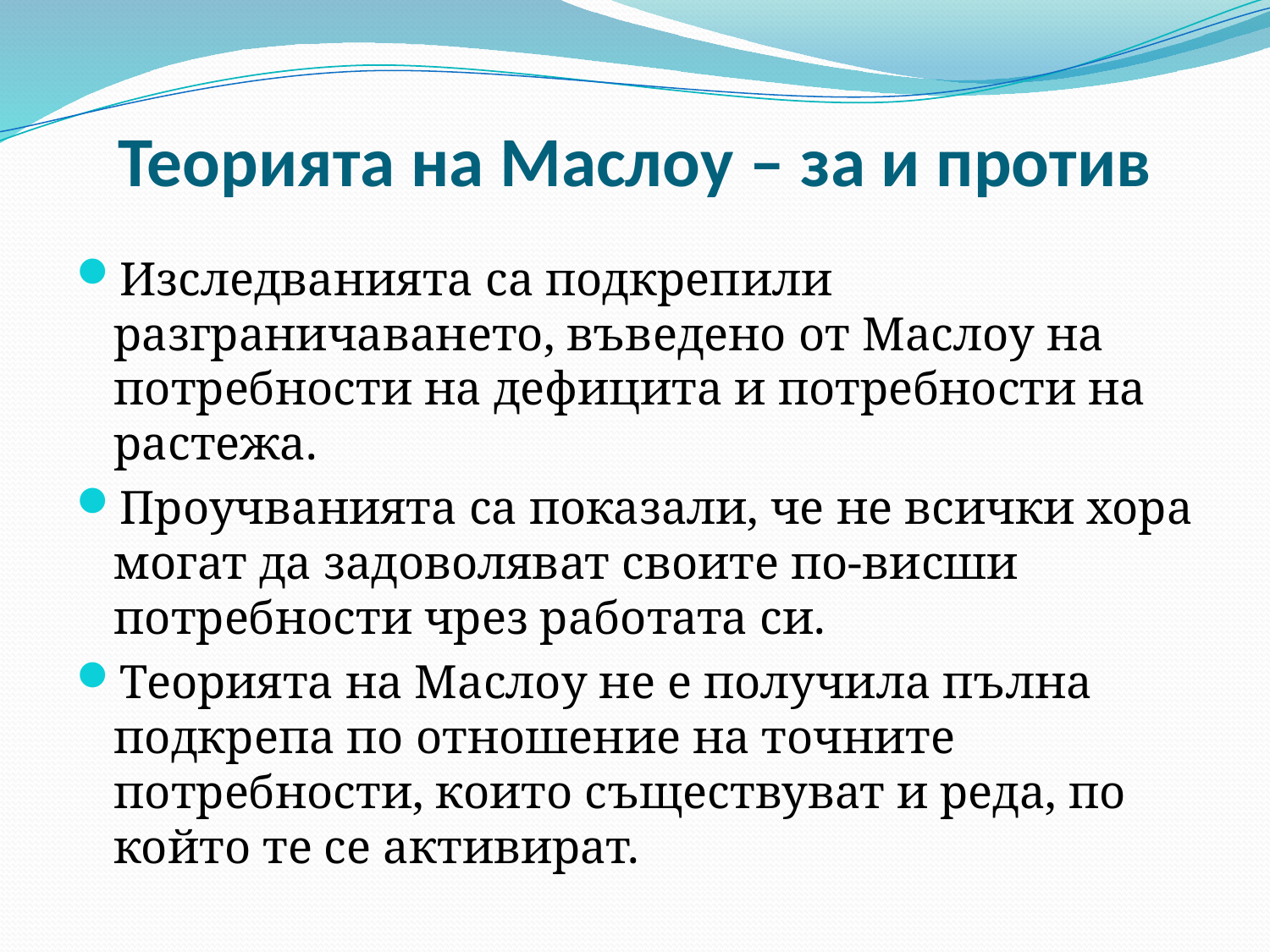

# Теорията на Маслоу – за и против
Изследванията са подкрепили разграничаването, въведено от Маслоу на потребности на дефицита и потребности на растежа.
Проучванията са показали, че не всички хора могат да задоволяват своите по-висши потребности чрез работата си.
Теорията на Маслоу не е получила пълна подкрепа по отношение на точните потребности, които съществуват и реда, по който те се активират.